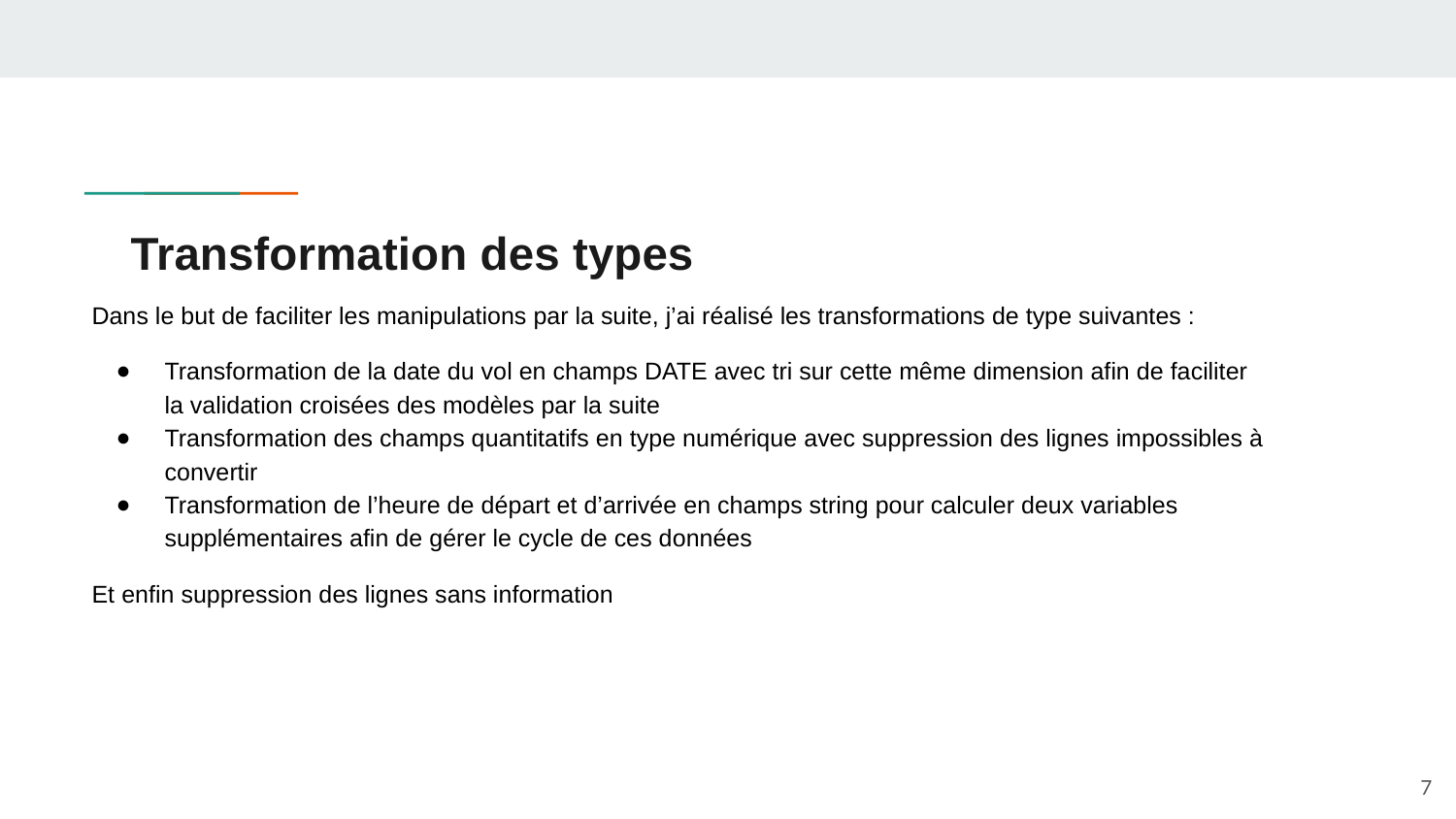

# Transformation des types
Dans le but de faciliter les manipulations par la suite, j’ai réalisé les transformations de type suivantes :
Transformation de la date du vol en champs DATE avec tri sur cette même dimension afin de faciliter la validation croisées des modèles par la suite
Transformation des champs quantitatifs en type numérique avec suppression des lignes impossibles à convertir
Transformation de l’heure de départ et d’arrivée en champs string pour calculer deux variables supplémentaires afin de gérer le cycle de ces données
Et enfin suppression des lignes sans information
7